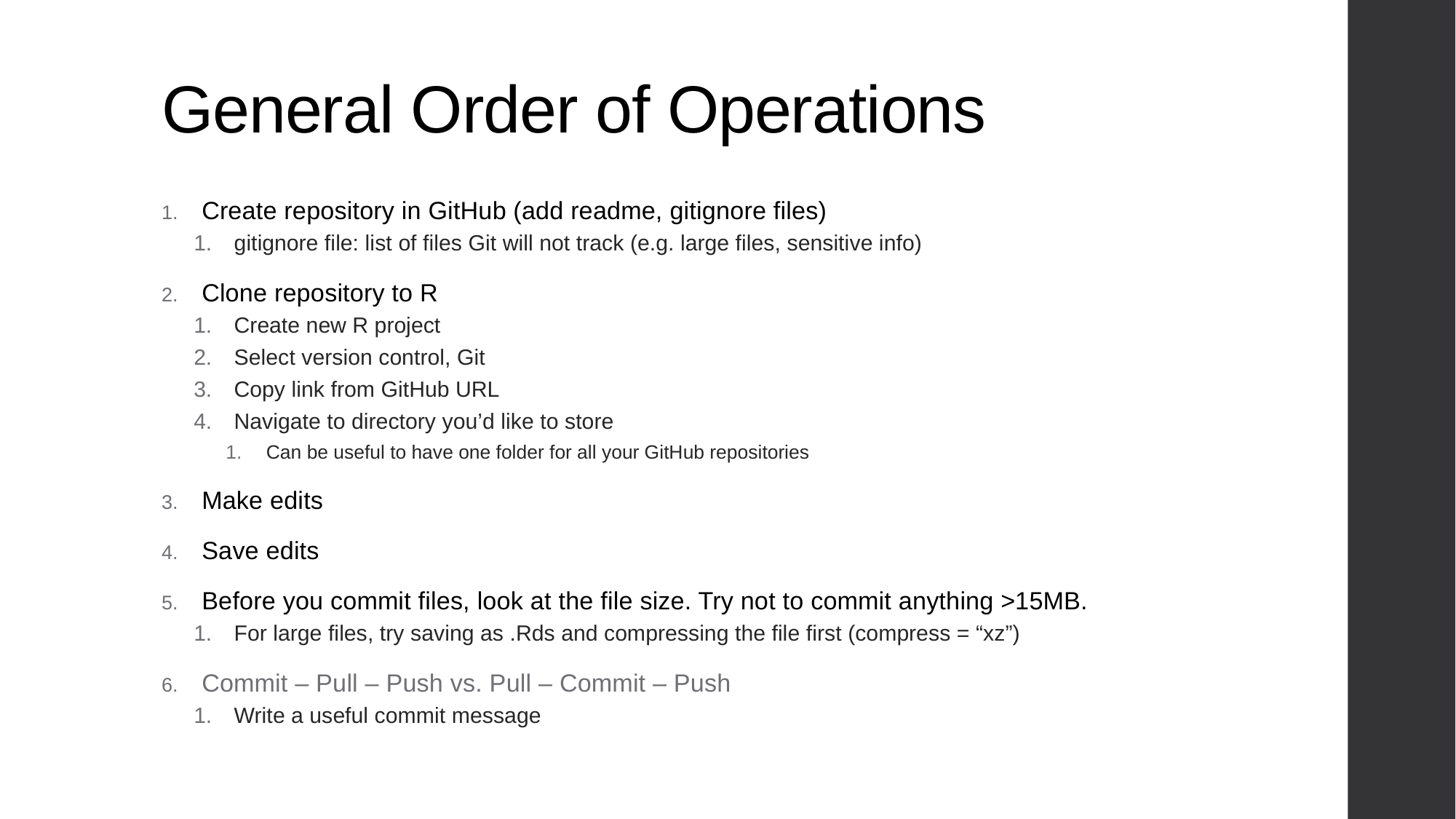

# General Order of Operations
Create repository in GitHub (add readme, gitignore files)
gitignore file: list of files Git will not track (e.g. large files, sensitive info)
Clone repository to R
Create new R project
Select version control, Git
Copy link from GitHub URL
Navigate to directory you’d like to store
Can be useful to have one folder for all your GitHub repositories
Make edits
Save edits
Before you commit files, look at the file size. Try not to commit anything >15MB.
For large files, try saving as .Rds and compressing the file first (compress = “xz”)
Commit – Pull – Push vs. Pull – Commit – Push
Write a useful commit message